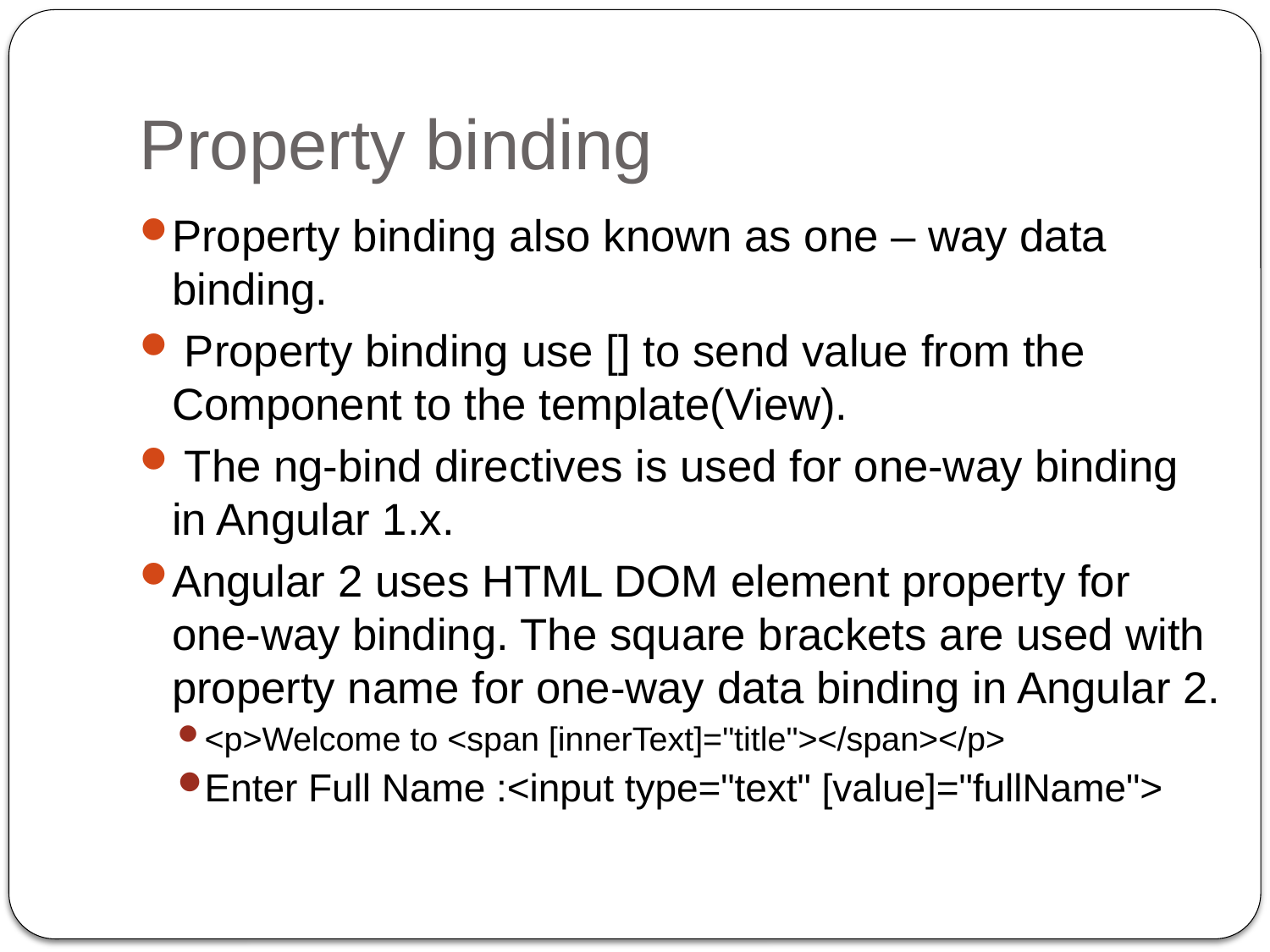

# Property binding
Property binding also known as one – way data binding.
 Property binding use [] to send value from the Component to the template(View).
 The ng-bind directives is used for one-way binding in Angular 1.x.
Angular 2 uses HTML DOM element property for one-way binding. The square brackets are used with property name for one-way data binding in Angular 2.
<p>Welcome to <span [innerText]="title"></span></p>
Enter Full Name :<input type="text" [value]="fullName">